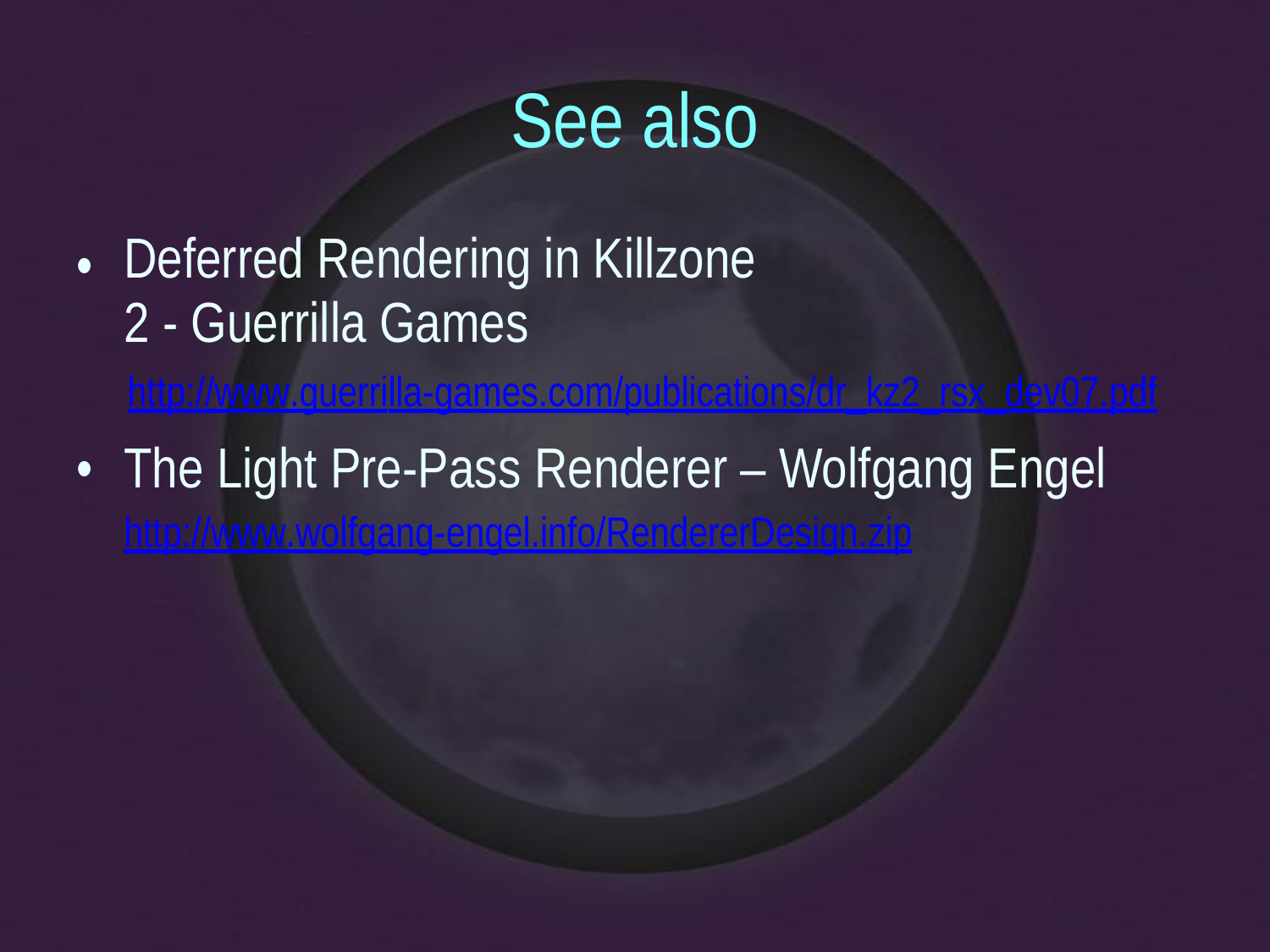

See also
Deferred Rendering in Killzone 2 - Guerrilla Games
http://www.guerrilla-games.com/publications/dr_kz2_rsx_dev07.pdf
•
•
The Light Pre-Pass Renderer – Wolfgang Engel
http://www.wolfgang-engel.info/RendererDesign.zip